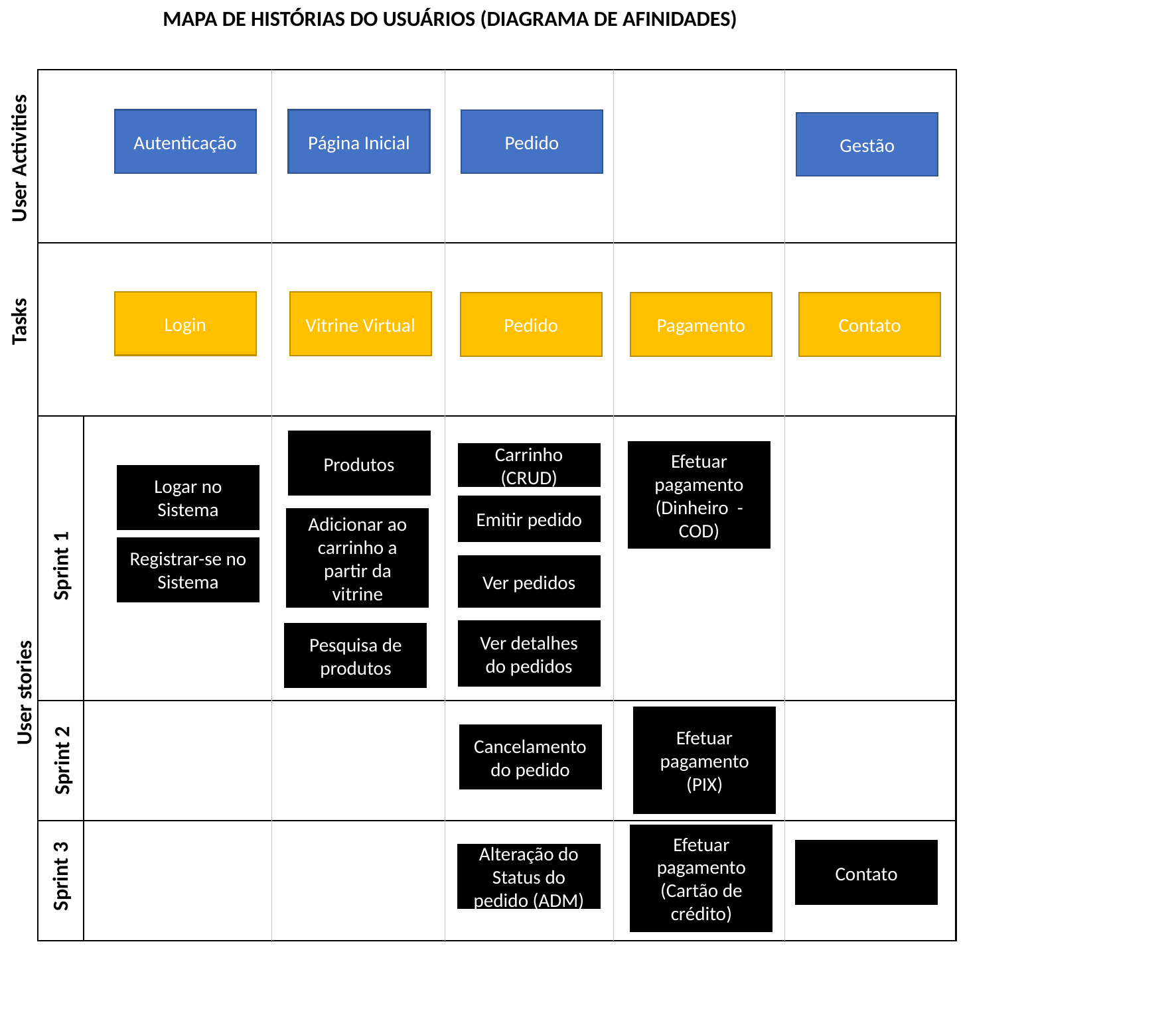

MAPA DE HISTÓRIAS DO USUÁRIOS (DIAGRAMA DE AFINIDADES)

Autenticação
Página Inicial
Pedido
Gestão
User Activities

Login
Vitrine Virtual
Pedido
Pagamento
Contato
Tasks

Produtos
Efetuar pagamento (Dinheiro  - COD)
Carrinho (CRUD)
Logar no Sistema
Emitir pedido
Adicionar ao carrinho a partir da vitrine
Registrar-se no Sistema
Sprint 1
Ver pedidos
Ver detalhes do pedidos
Pesquisa de produtos
User stories

Efetuar pagamento (PIX)
Cancelamento do pedido
Sprint 2

Efetuar pagamento (Cartão de crédito)
Contato
Alteração do Status do pedido (ADM)
Sprint 3